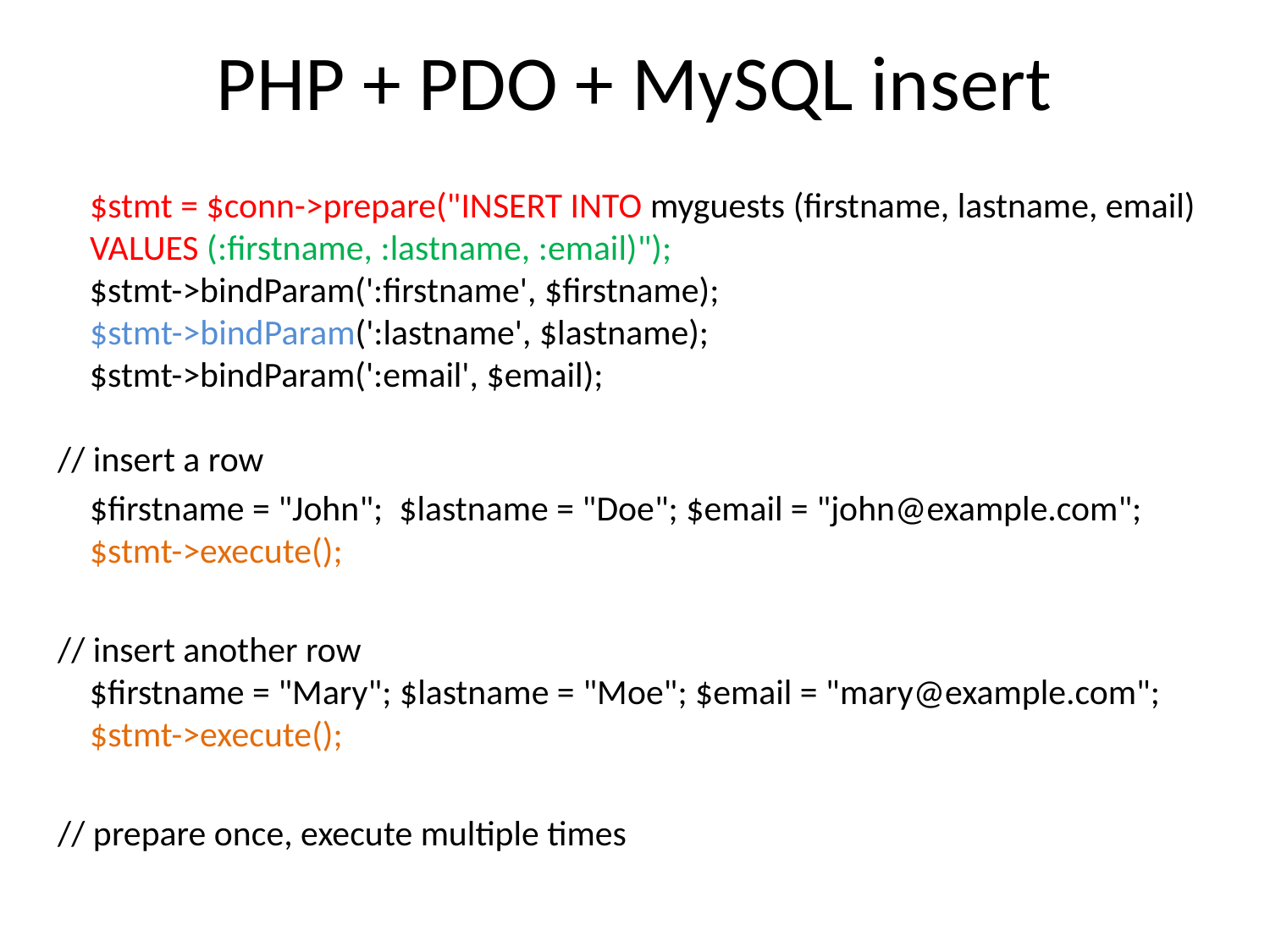

# PHP + PDO + MySQL insert
    $stmt = $conn->prepare("INSERT INTO myguests (firstname, lastname, email) 
    VALUES (:firstname, :lastname, :email)");
    $stmt->bindParam(':firstname', $firstname);
    $stmt->bindParam(':lastname', $lastname);
    $stmt->bindParam(':email', $email);
// insert a row
    $firstname = "John";  $lastname = "Doe"; $email = "john@example.com";
    $stmt->execute();

// insert another row
    $firstname = "Mary"; $lastname = "Moe"; $email = "mary@example.com";
    $stmt->execute();

// prepare once, execute multiple times